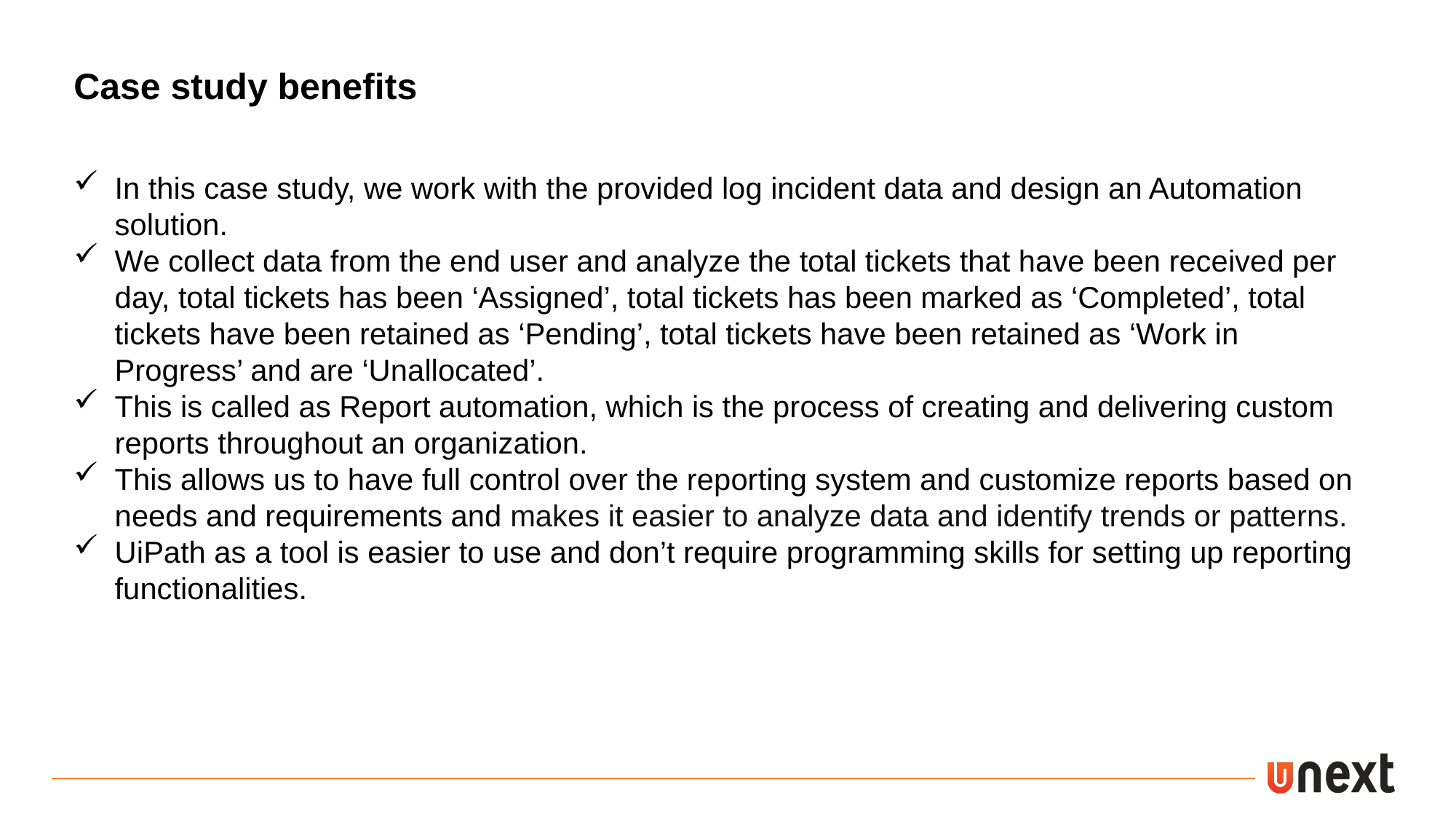

Case study benefits
In this case study, we work with the provided log incident data and design an Automation solution.
We collect data from the end user and analyze the total tickets that have been received per day, total tickets has been ‘Assigned’, total tickets has been marked as ‘Completed’, total tickets have been retained as ‘Pending’, total tickets have been retained as ‘Work in Progress’ and are ‘Unallocated’.
This is called as Report automation, which is the process of creating and delivering custom reports throughout an organization.
This allows us to have full control over the reporting system and customize reports based on needs and requirements and makes it easier to analyze data and identify trends or patterns.
UiPath as a tool is easier to use and don’t require programming skills for setting up reporting functionalities.